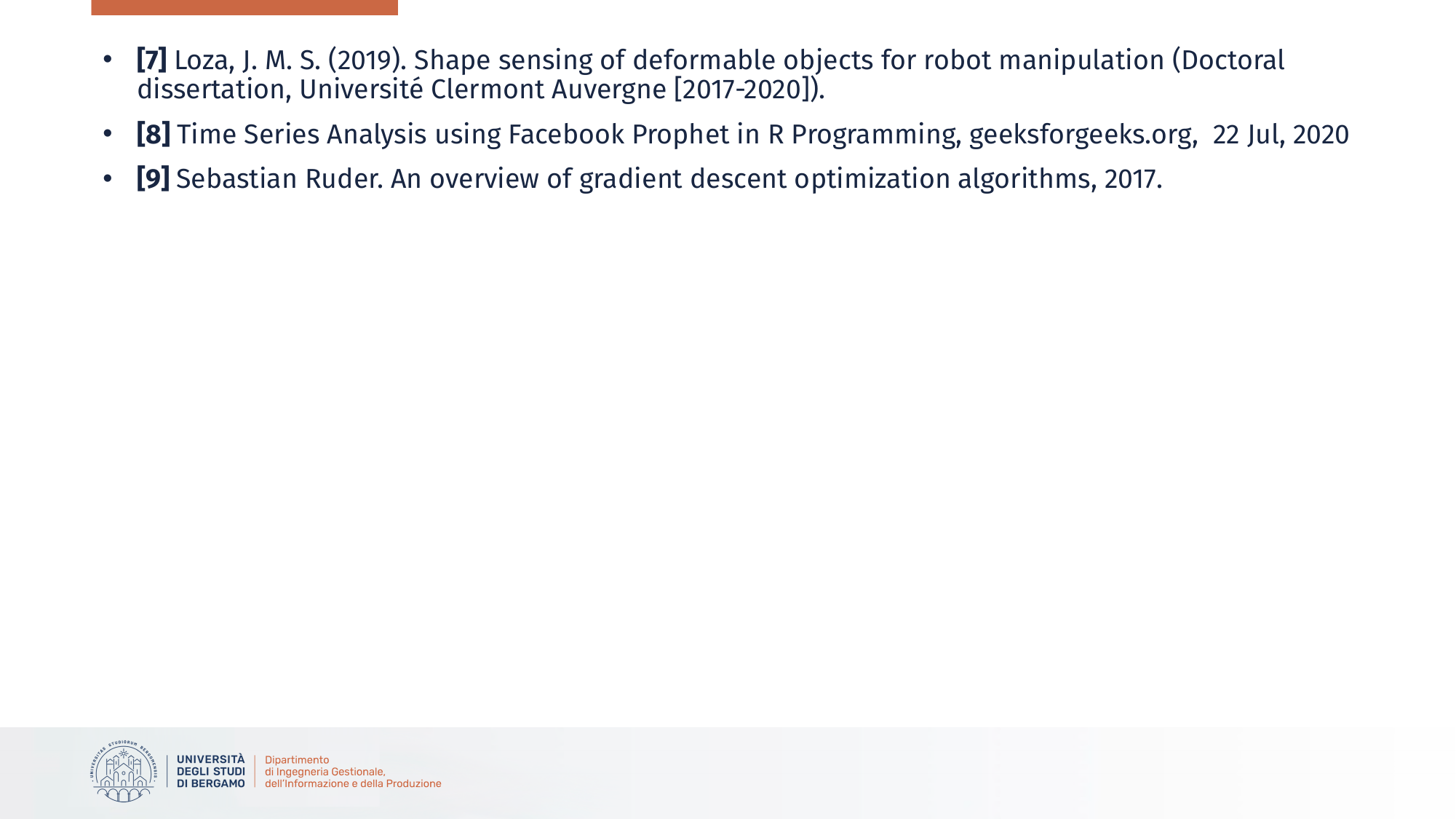

[7] Loza, J. M. S. (2019). Shape sensing of deformable objects for robot manipulation (Doctoral dissertation, Université Clermont Auvergne [2017-2020]).
[8] Time Series Analysis using Facebook Prophet in R Programming, geeksforgeeks.org,  22 Jul, 2020
[9] Sebastian Ruder. An overview of gradient descent optimization algorithms, 2017.